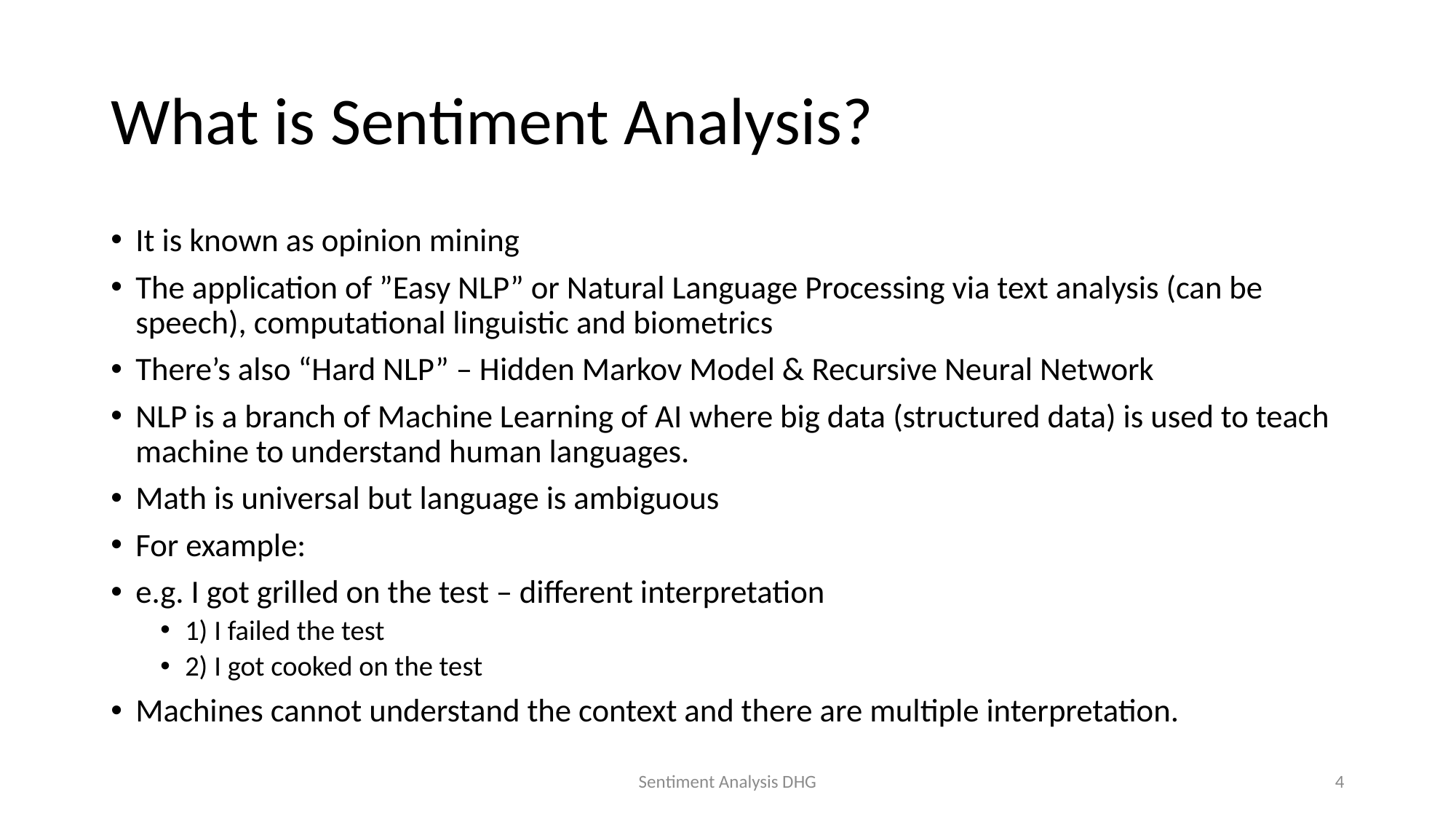

# What is Sentiment Analysis?
It is known as opinion mining
The application of ”Easy NLP” or Natural Language Processing via text analysis (can be speech), computational linguistic and biometrics
There’s also “Hard NLP” – Hidden Markov Model & Recursive Neural Network
NLP is a branch of Machine Learning of AI where big data (structured data) is used to teach machine to understand human languages.
Math is universal but language is ambiguous
For example:
e.g. I got grilled on the test – different interpretation
1) I failed the test
2) I got cooked on the test
Machines cannot understand the context and there are multiple interpretation.

Sentiment Analysis DHG
4